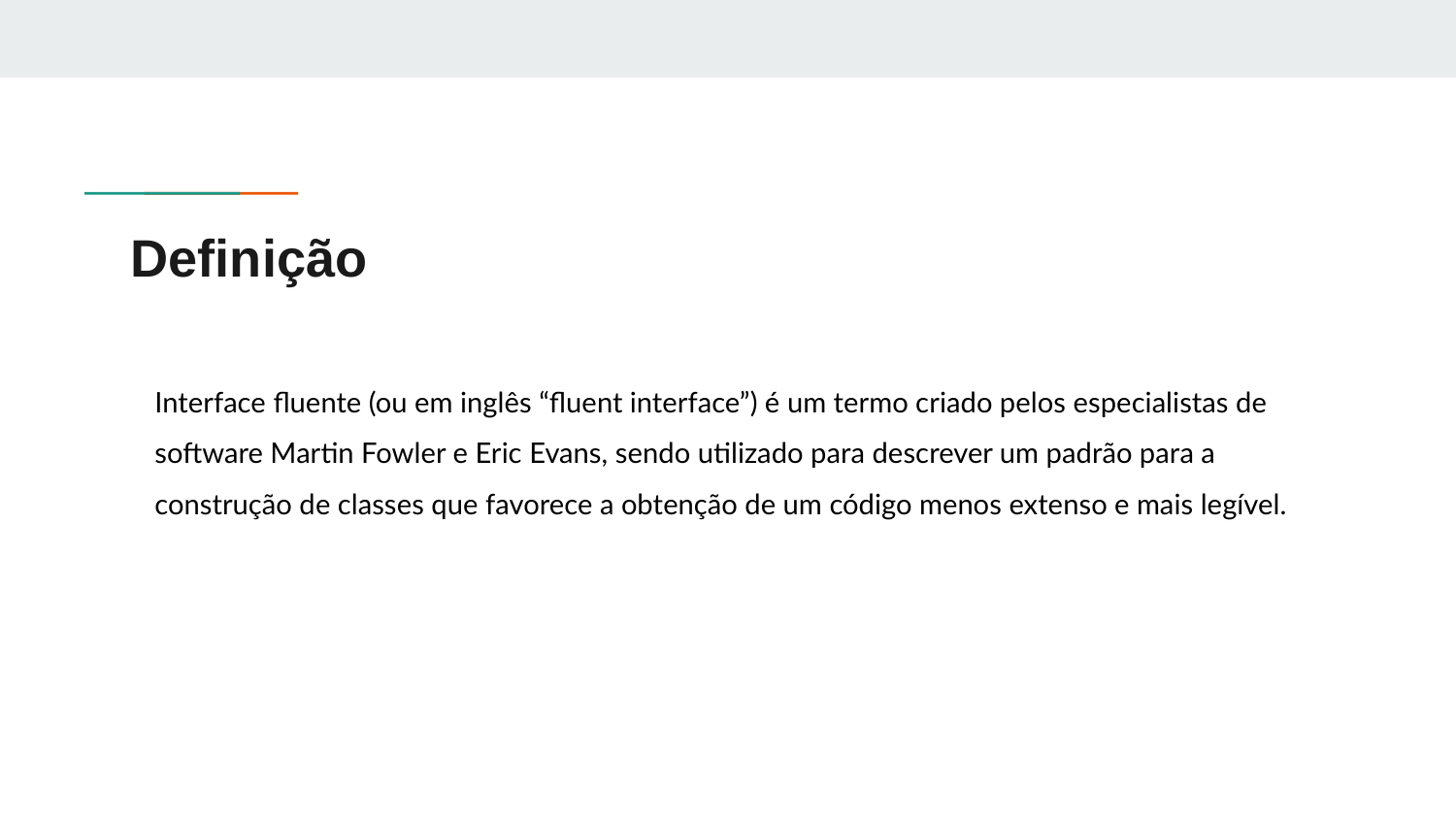

# Definição
Interface fluente (ou em inglês “fluent interface”) é um termo criado pelos especialistas de software Martin Fowler e Eric Evans, sendo utilizado para descrever um padrão para a construção de classes que favorece a obtenção de um código menos extenso e mais legível.